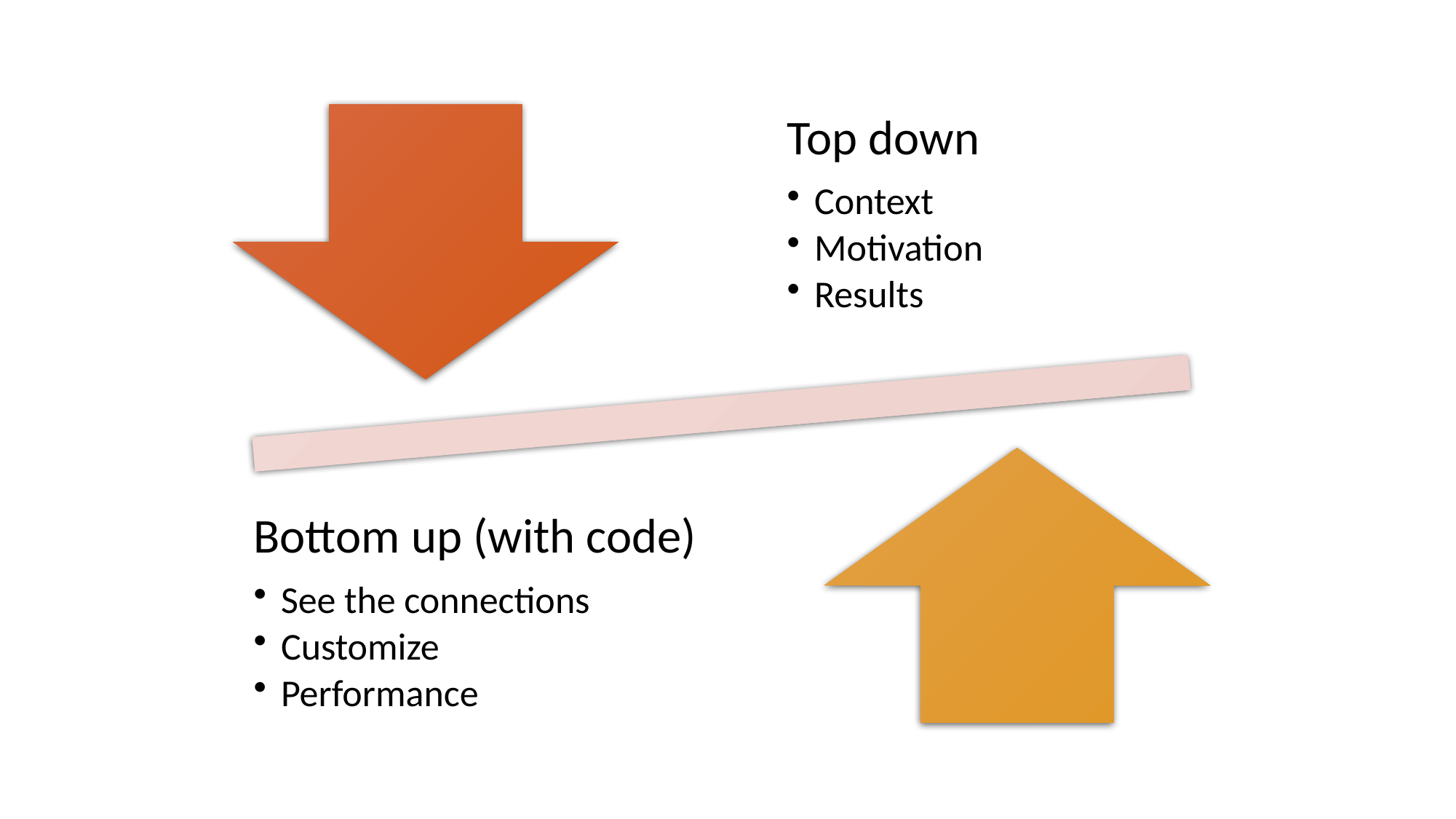

Top down
Context
Motivation
Results
Bottom up (with code)
See the connections
Customize
Performance